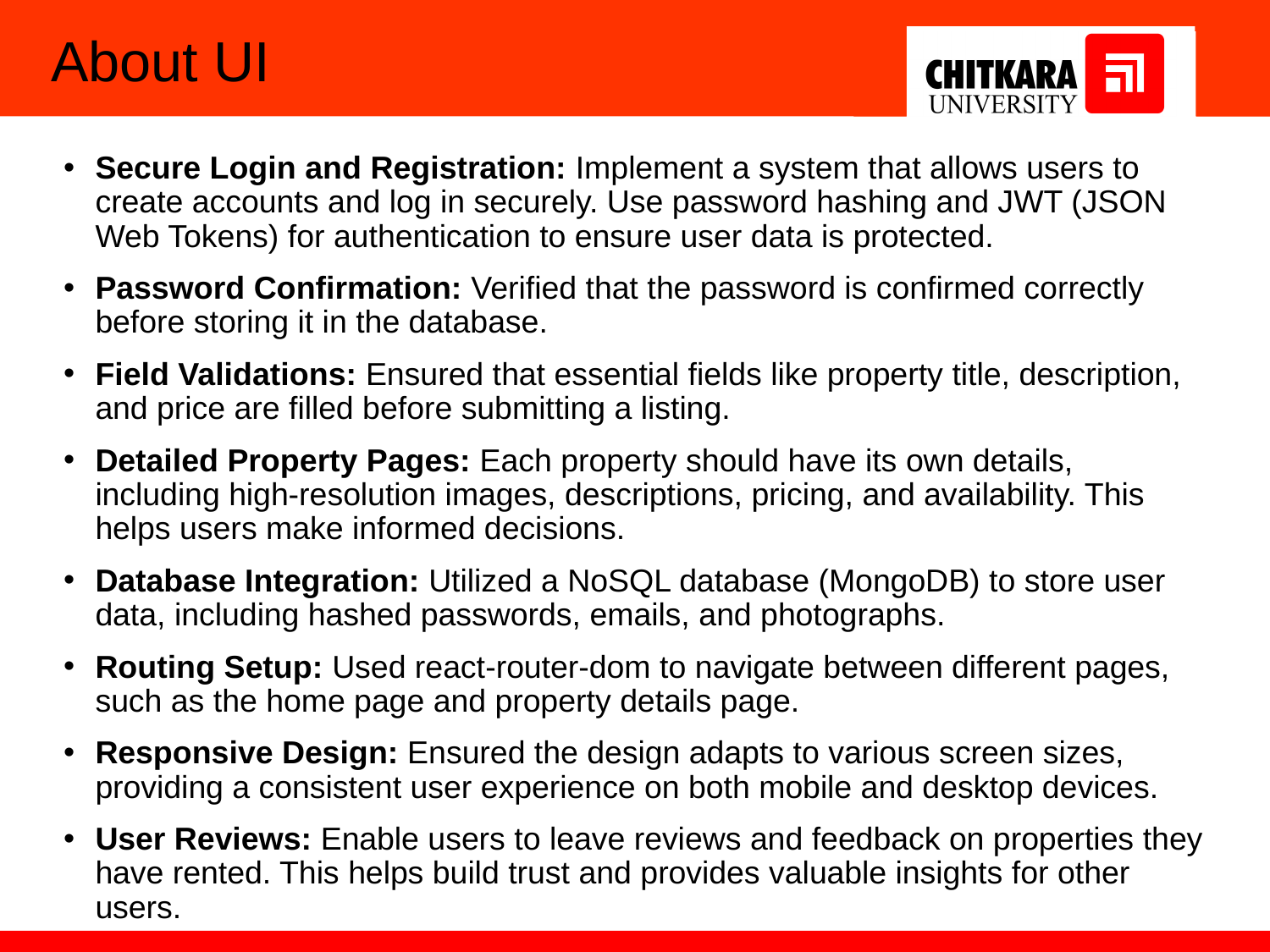

# About UI

Secure Login and Registration: Implement a system that allows users to create accounts and log in securely. Use password hashing and JWT (JSON Web Tokens) for authentication to ensure user data is protected.
Password Confirmation: Verified that the password is confirmed correctly before storing it in the database.
Field Validations: Ensured that essential fields like property title, description, and price are filled before submitting a listing.
Detailed Property Pages: Each property should have its own details, including high-resolution images, descriptions, pricing, and availability. This helps users make informed decisions.
Database Integration: Utilized a NoSQL database (MongoDB) to store user data, including hashed passwords, emails, and photographs.
Routing Setup: Used react-router-dom to navigate between different pages, such as the home page and property details page.
Responsive Design: Ensured the design adapts to various screen sizes, providing a consistent user experience on both mobile and desktop devices.
User Reviews: Enable users to leave reviews and feedback on properties they have rented. This helps build trust and provides valuable insights for other users.